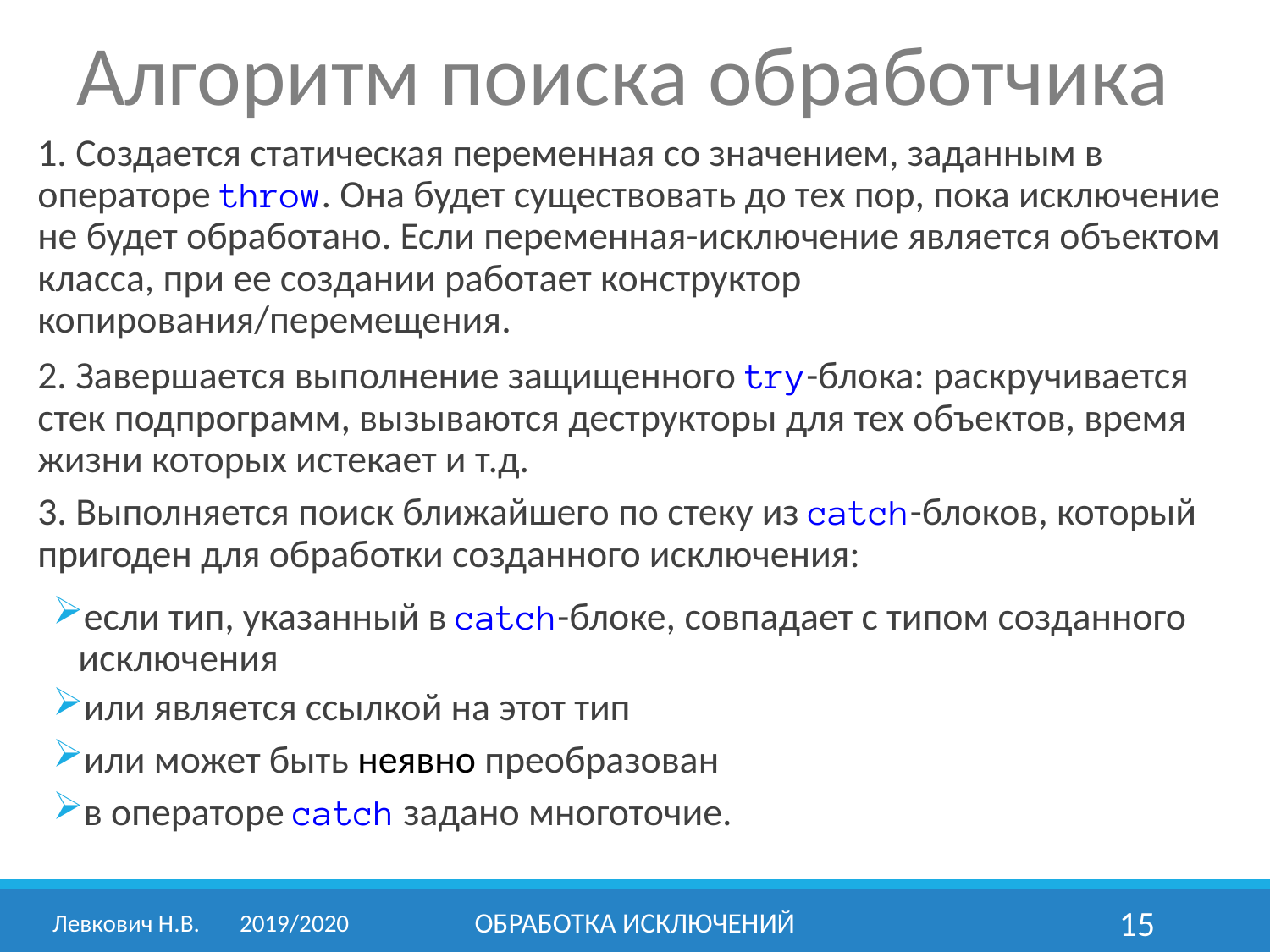

Алгоритм поиска обработчика
1. Создается статическая переменная со значением, заданным в операторе throw. Она будет существовать до тех пор, пока исключение не будет обработано. Если переменная-исключение является объектом класса, при ее создании работает конструктор копирования/перемещения.
2. Завершается выполнение защищенного try-блока: раскручивается стек подпрограмм, вызываются деструкторы для тех объектов, время жизни которых истекает и т.д.
3. Выполняется поиск ближайшего по стеку из catch-блоков, который пригоден для обработки созданного исключения:
если тип, указанный в catch-блоке, совпадает с типом созданного исключения
или является ссылкой на этот тип
или может быть неявно преобразован
в операторе catch задано многоточие.
Левкович Н.В.	2019/2020
Обработка исключений
15